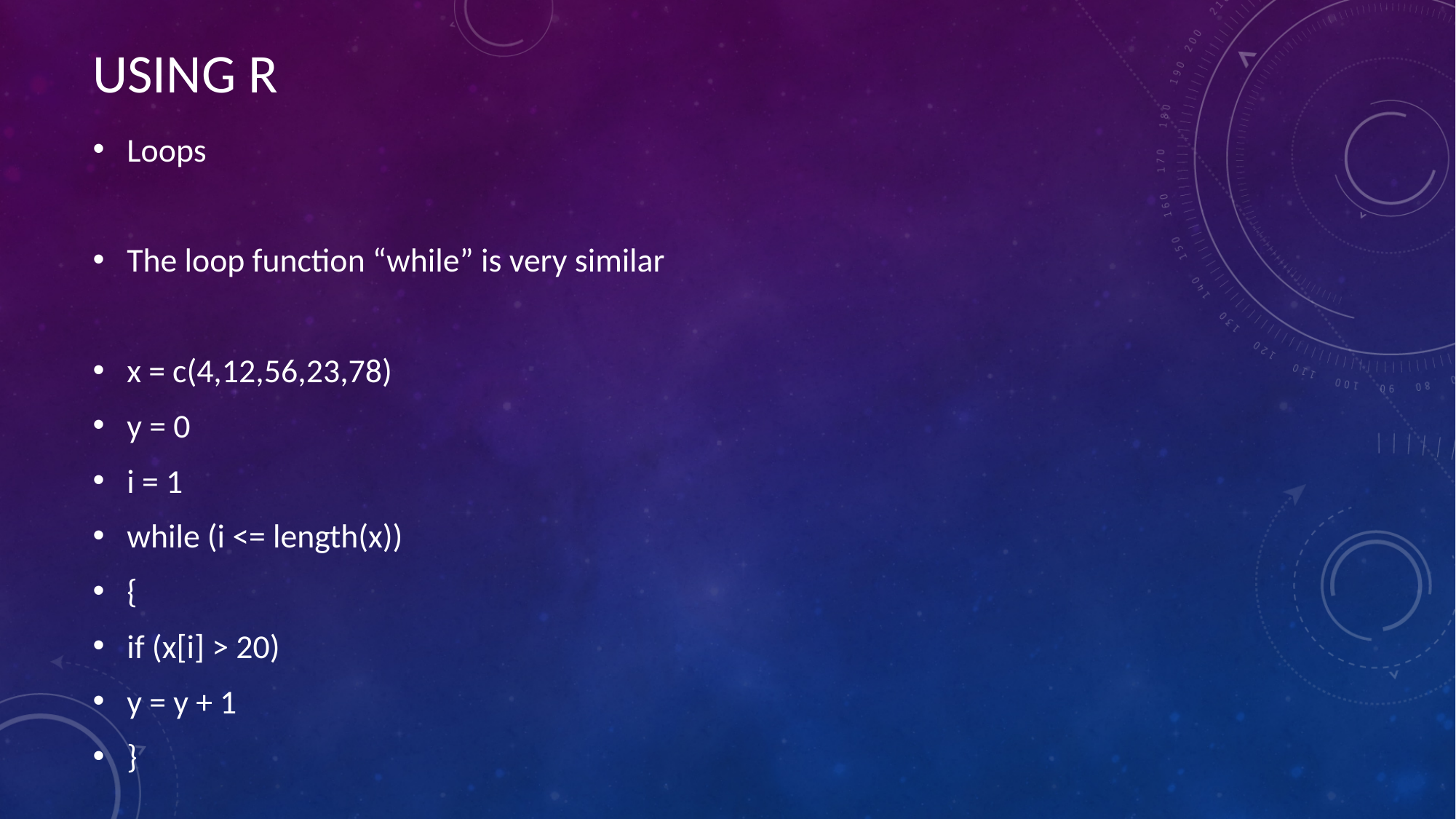

# Using R
Loops

The loop function “while” is very similar

x = c(4,12,56,23,78)
y = 0
i = 1
while (i <= length(x))
{
if (x[i] > 20)
y = y + 1
}